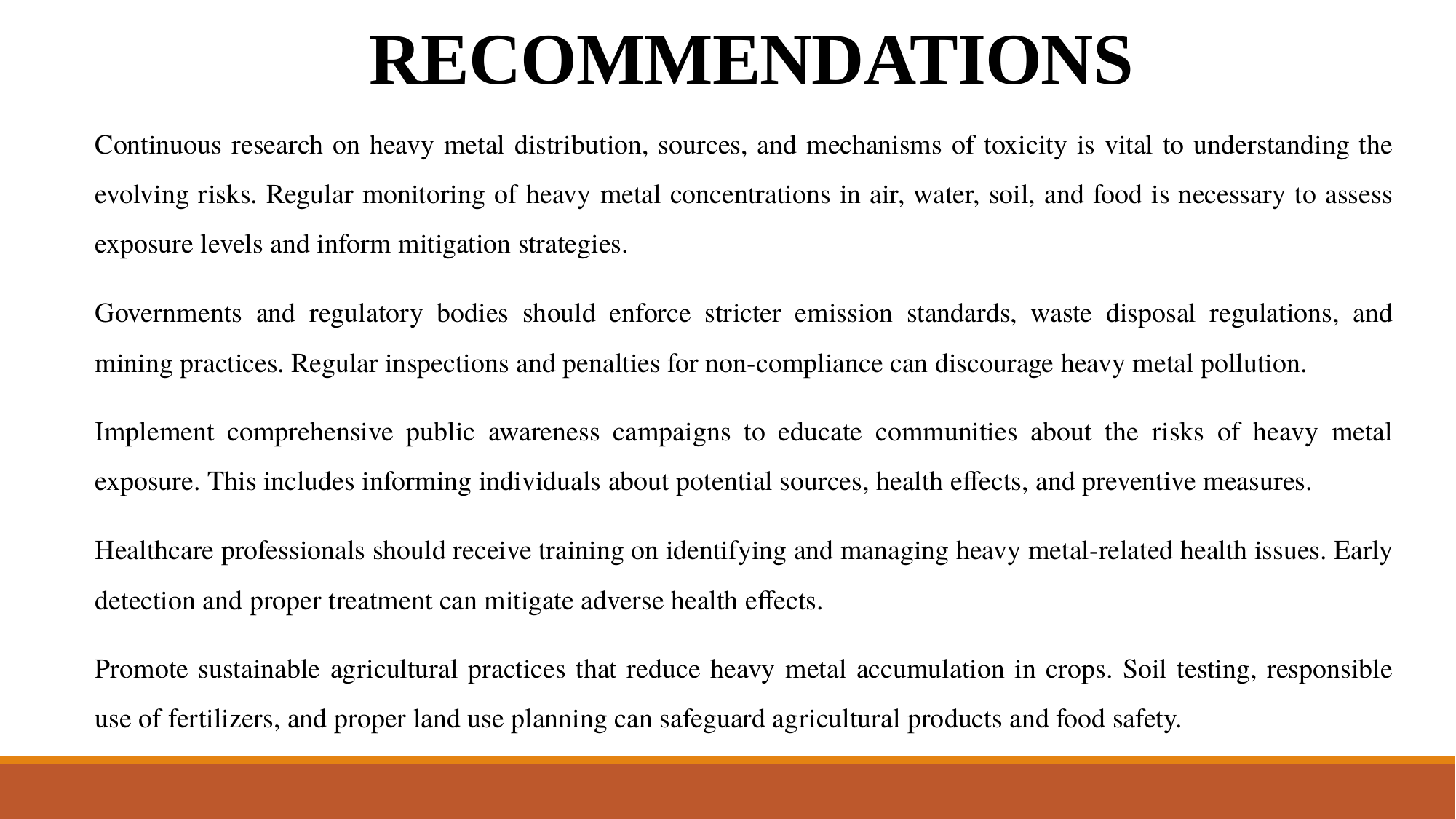

# RECOMMENDATIONS
Continuous research on heavy metal distribution, sources, and mechanisms of toxicity is vital to understanding the evolving risks. Regular monitoring of heavy metal concentrations in air, water, soil, and food is necessary to assess exposure levels and inform mitigation strategies.
Governments and regulatory bodies should enforce stricter emission standards, waste disposal regulations, and mining practices. Regular inspections and penalties for non-compliance can discourage heavy metal pollution.
Implement comprehensive public awareness campaigns to educate communities about the risks of heavy metal exposure. This includes informing individuals about potential sources, health effects, and preventive measures.
Healthcare professionals should receive training on identifying and managing heavy metal-related health issues. Early detection and proper treatment can mitigate adverse health effects.
Promote sustainable agricultural practices that reduce heavy metal accumulation in crops. Soil testing, responsible use of fertilizers, and proper land use planning can safeguard agricultural products and food safety.